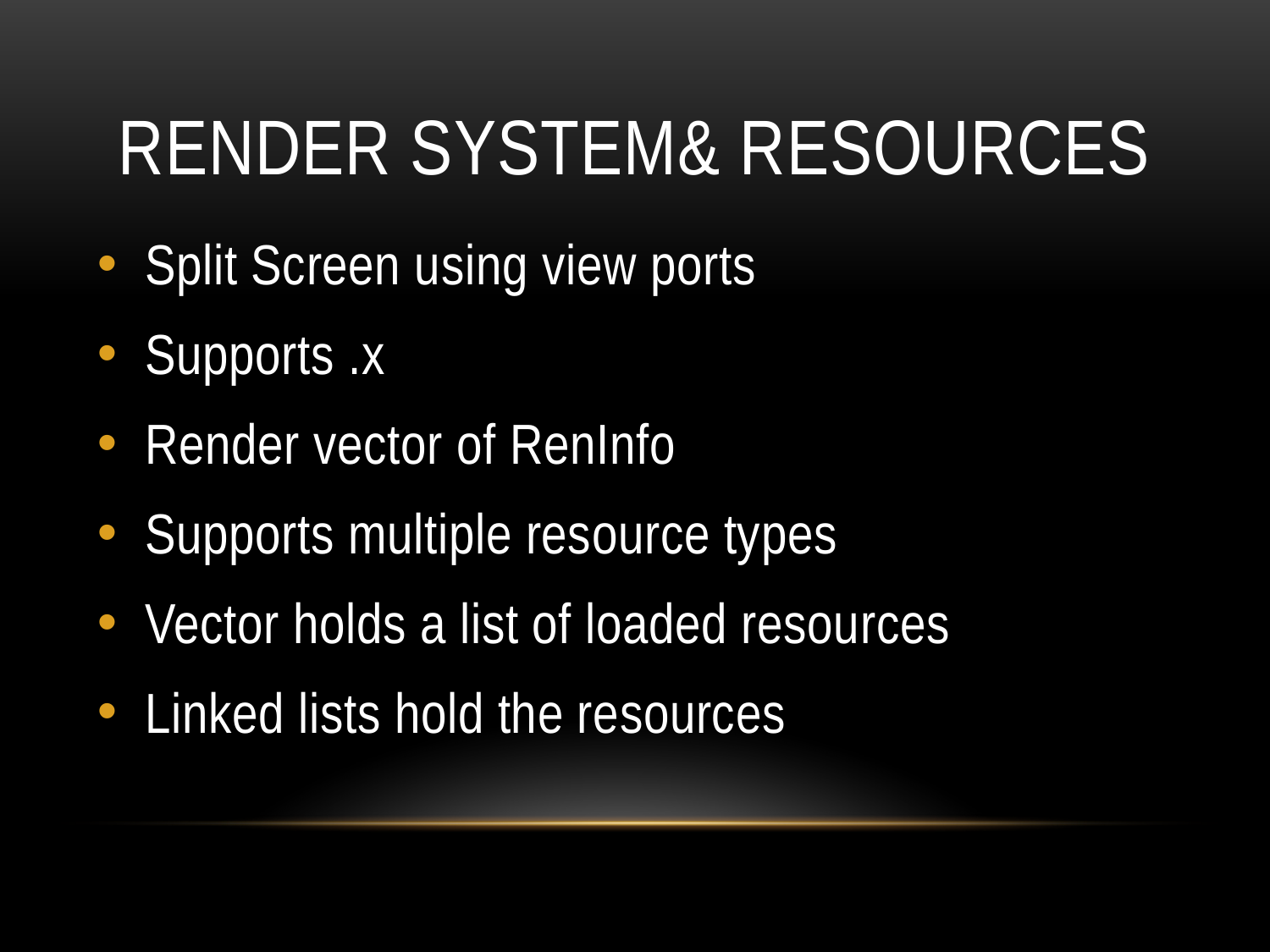

# Render System& resources
Split Screen using view ports
Supports .x
Render vector of RenInfo
Supports multiple resource types
Vector holds a list of loaded resources
Linked lists hold the resources